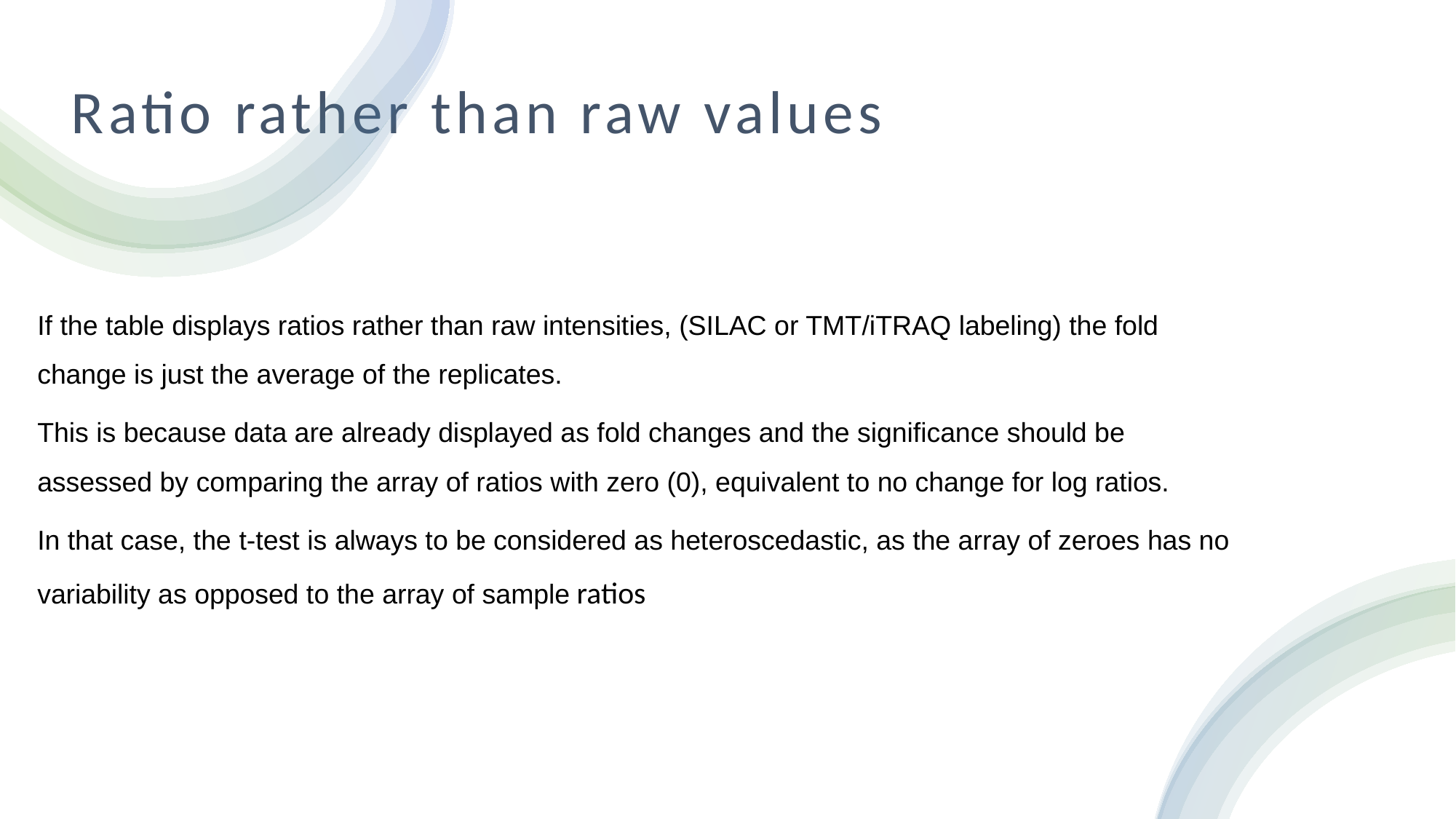

# Ratio rather than raw values
If the table displays ratios rather than raw intensities, (SILAC or TMT/iTRAQ labeling) the fold change is just the average of the replicates.
This is because data are already displayed as fold changes and the significance should be assessed by comparing the array of ratios with zero (0), equivalent to no change for log ratios.
In that case, the t-test is always to be considered as heteroscedastic, as the array of zeroes has no variability as opposed to the array of sample ratios